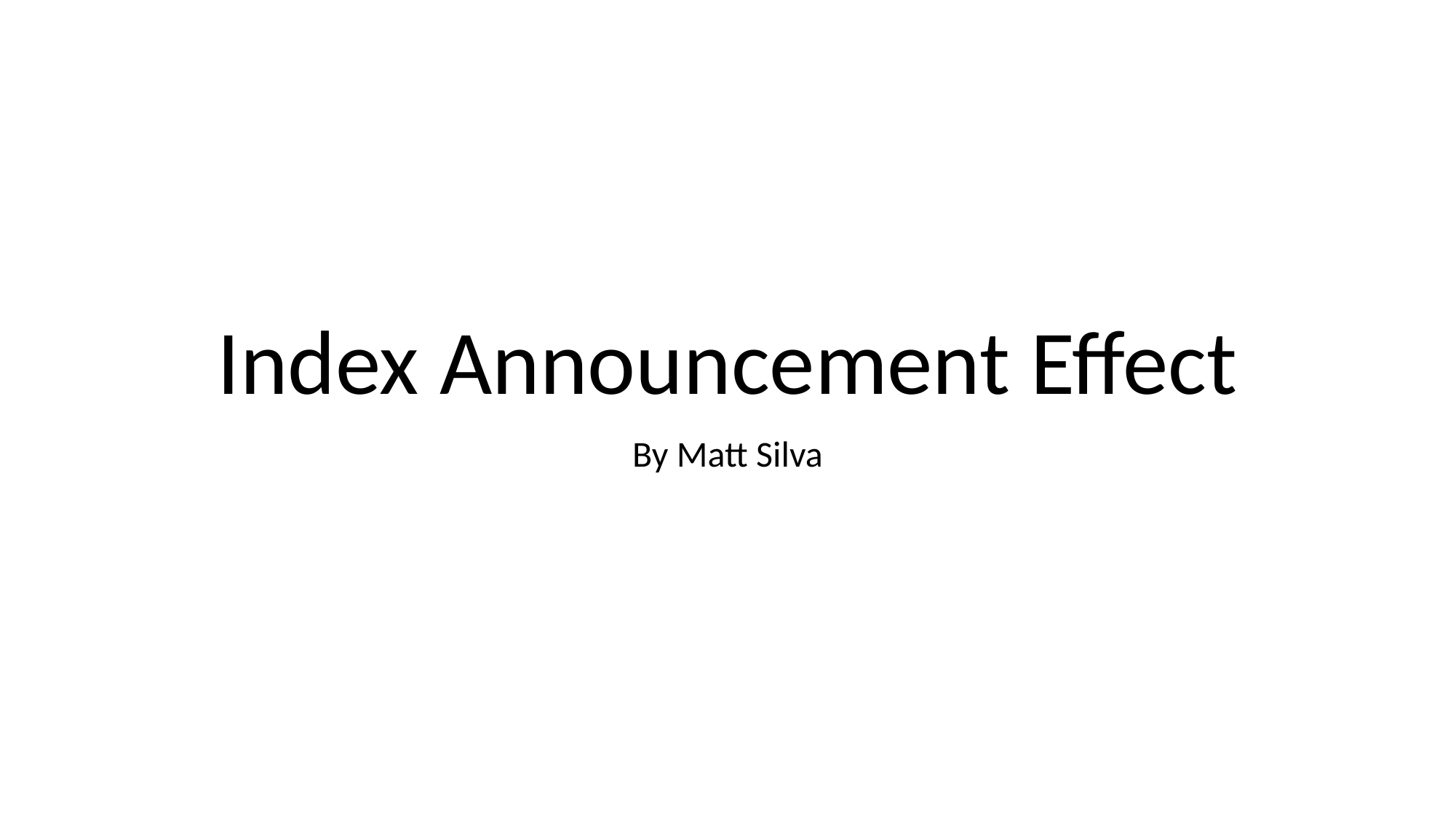

# Index Announcement Effect
By Matt Silva